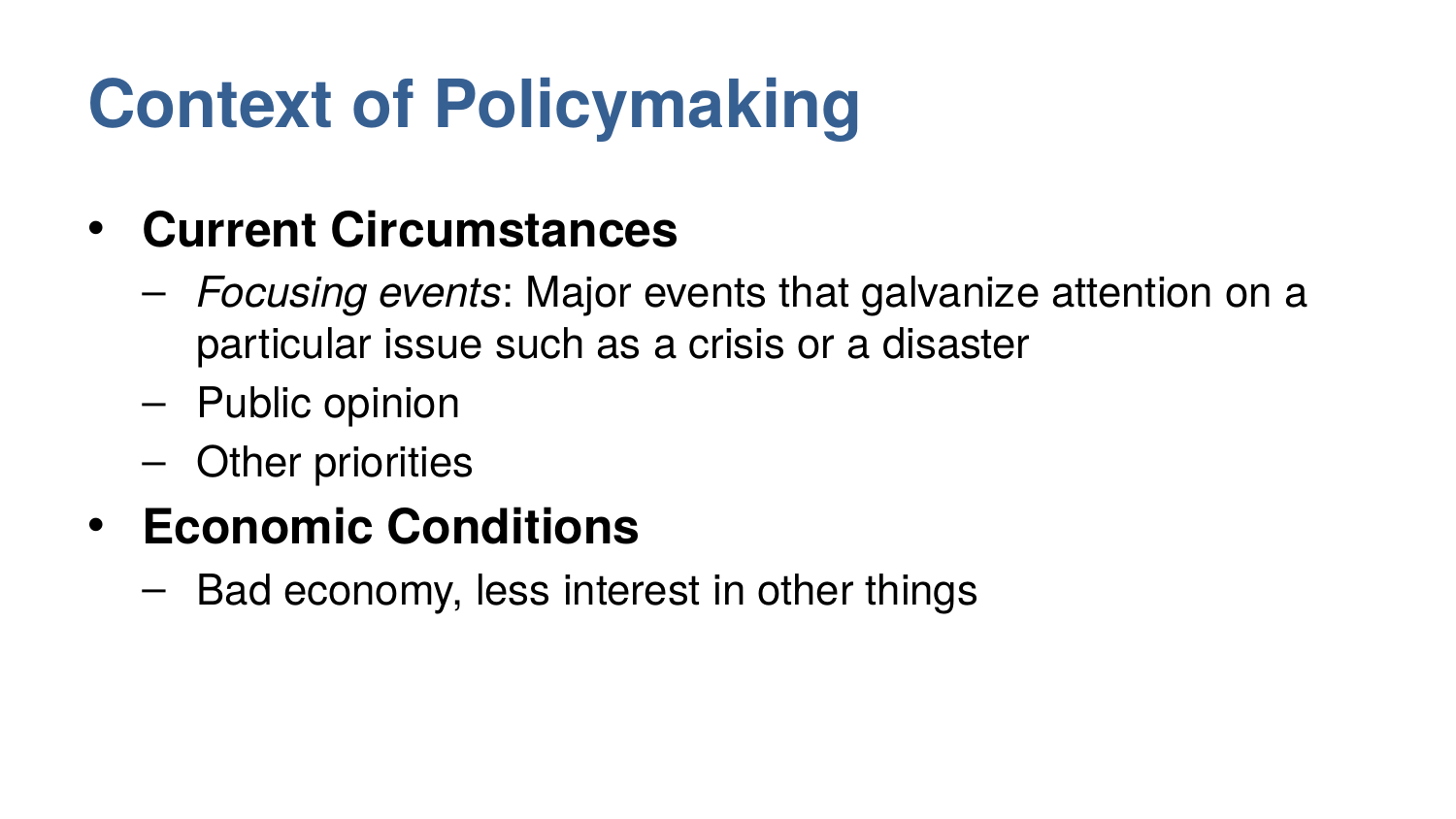

# Context of Policymaking
Current Circumstances
Focusing events: Major events that galvanize attention on a particular issue such as a crisis or a disaster
Public opinion
Other priorities
Economic Conditions
Bad economy, less interest in other things